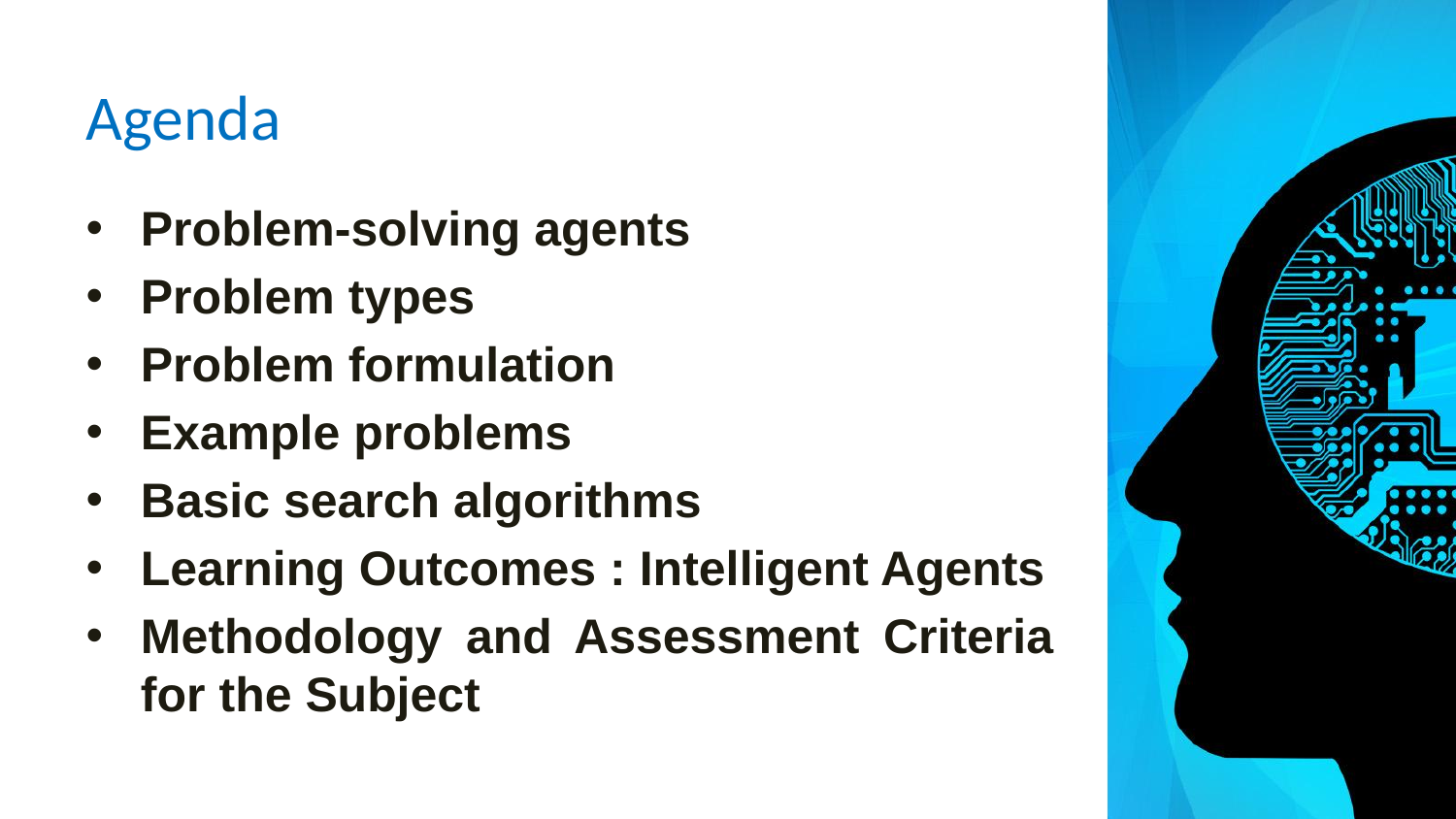

# Agenda
Problem-solving agents
Problem types
Problem formulation
Example problems
Basic search algorithms
Learning Outcomes : Intelligent Agents
Methodology and Assessment Criteria for the Subject